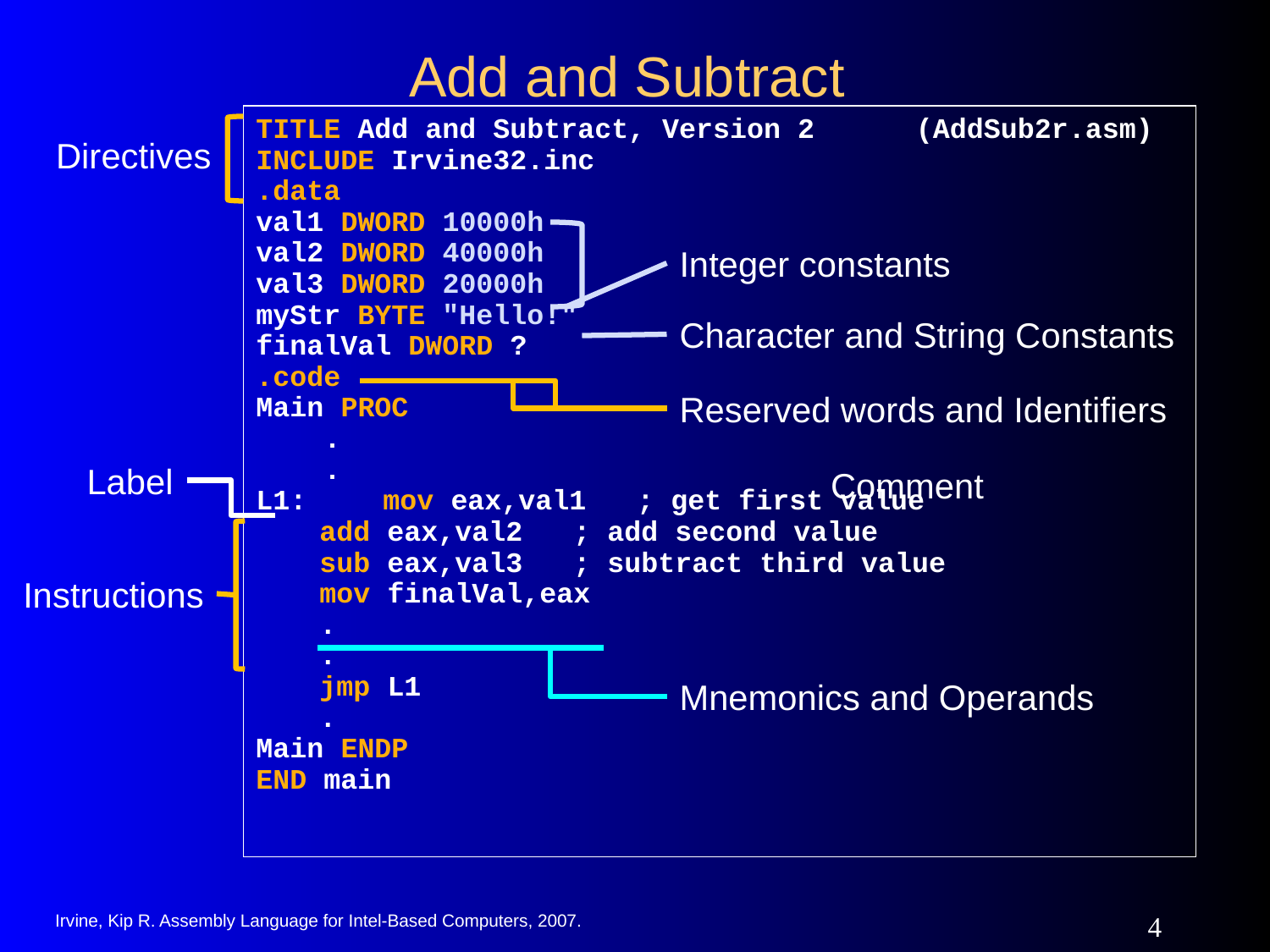

# Add and Subtract
TITLE Add and Subtract, Version 2      (AddSub2r.asm)
INCLUDE Irvine32.inc
.data
val1 DWORD 10000h
val2 DWORD 40000h
val3 DWORD 20000h
myStr BYTE "Hello!"
finalVal DWORD ?
.code
Main PROC
    .
    .
L1:	mov eax,val1	; get first value
add eax,val2	; add second value
sub eax,val3	; subtract third value
mov finalVal,eax
.
.
jmp L1
.
Main ENDP
END main

Directives

Integer constants
Character and String Constants
Reserved words and Identifiers
Label
Comment

Instructions
Mnemonics and Operands
Irvine, Kip R. Assembly Language for Intel-Based Computers, 2007.
4